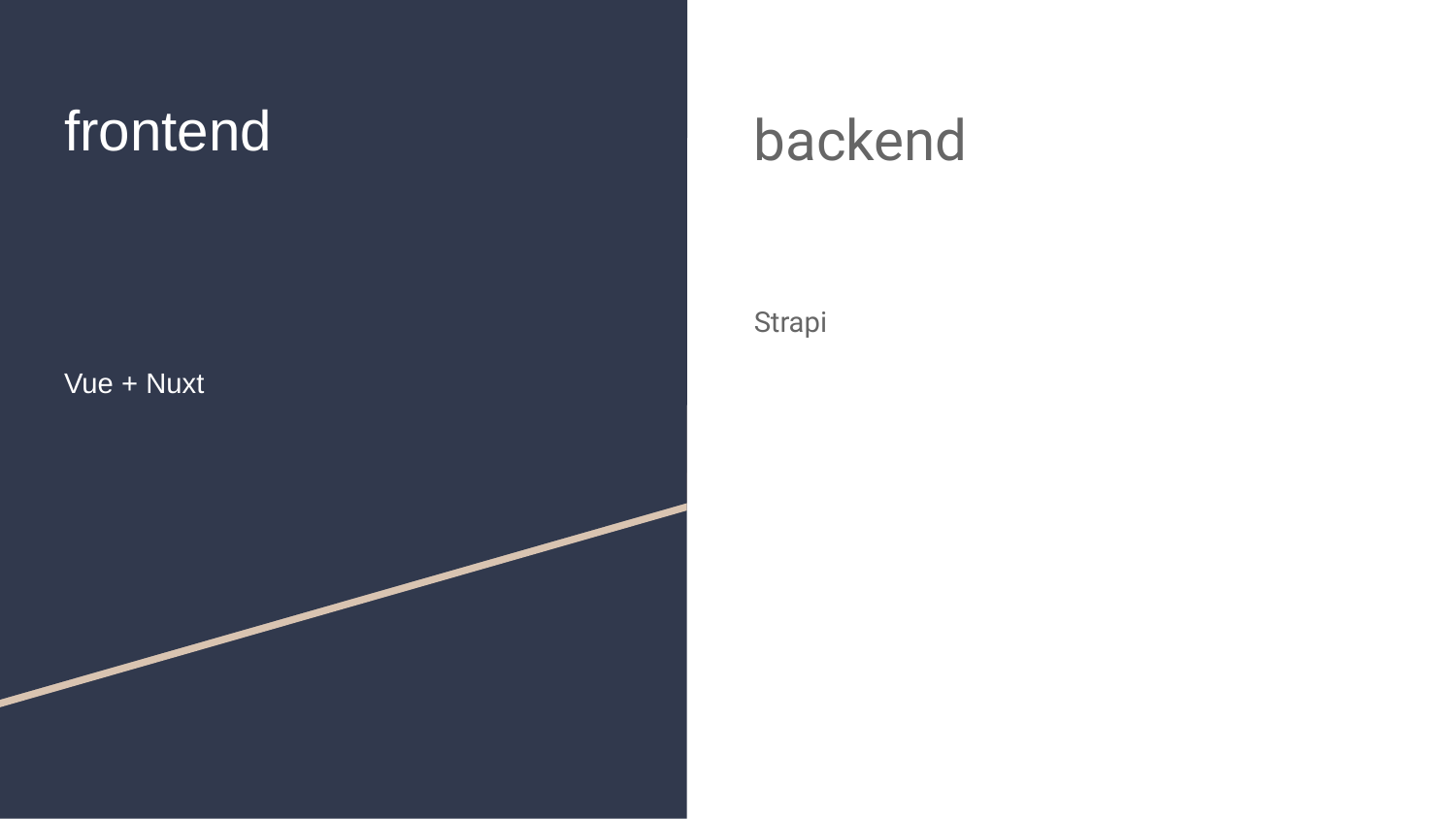

# frontend

Vue + Nuxt
backend

Strapi